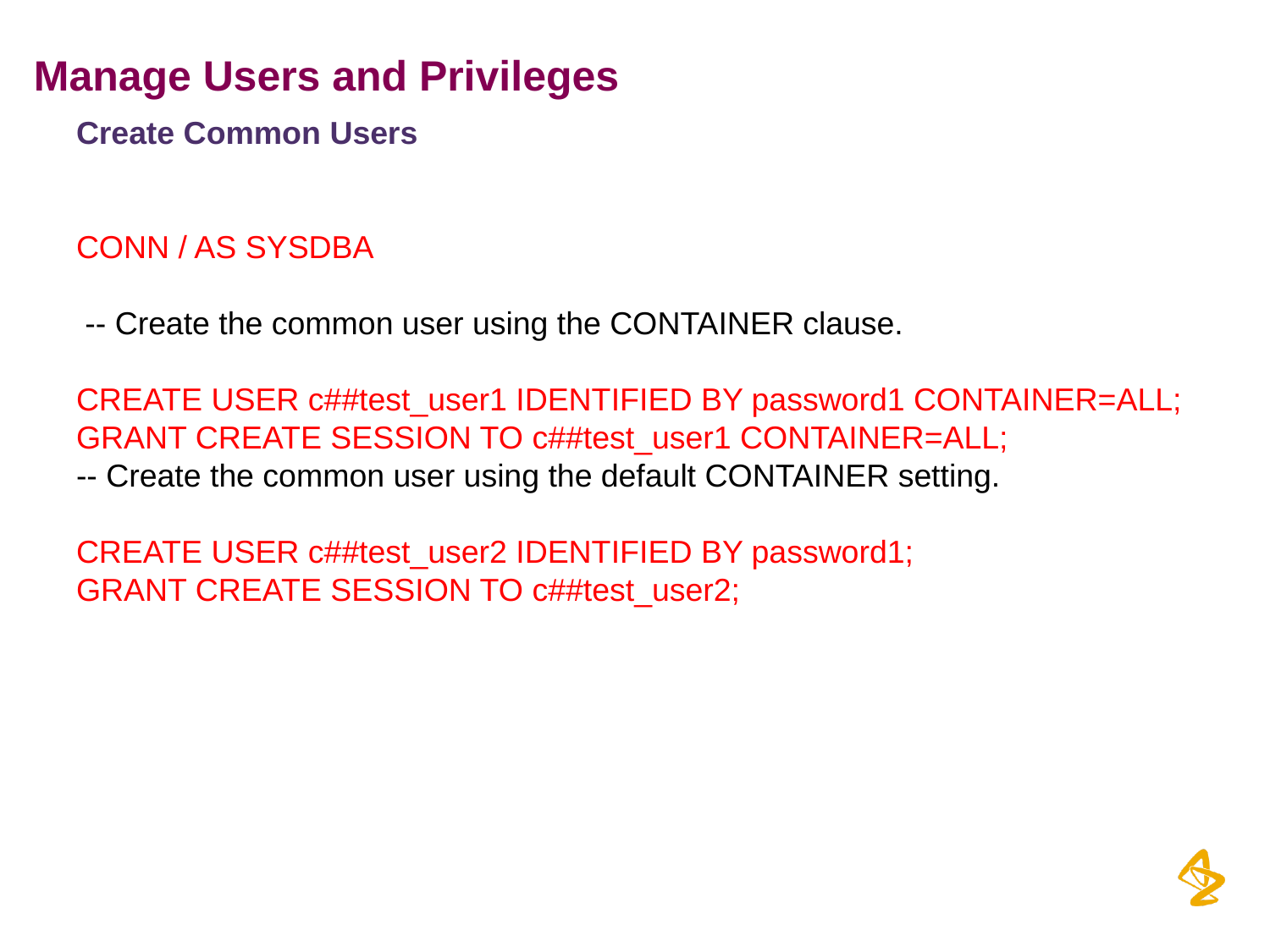

# Manage Users and Privileges
Create Common Users

CONN / AS SYSDBA

 -- Create the common user using the CONTAINER clause.

CREATE USER c##test_user1 IDENTIFIED BY password1 CONTAINER=ALL;
GRANT CREATE SESSION TO c##test_user1 CONTAINER=ALL;
-- Create the common user using the default CONTAINER setting.

CREATE USER c##test_user2 IDENTIFIED BY password1;
GRANT CREATE SESSION TO c##test_user2;